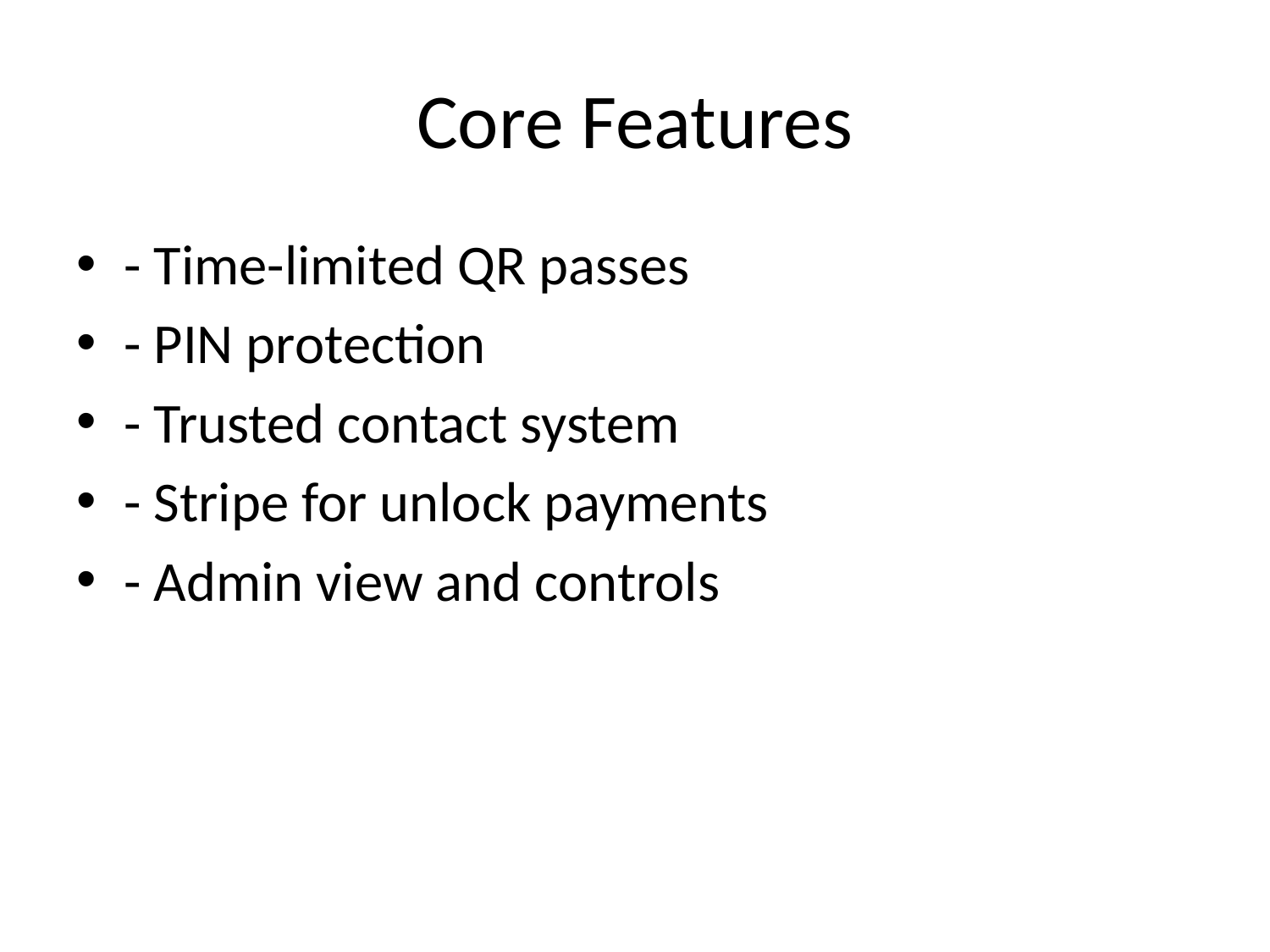

# Core Features
- Time-limited QR passes
- PIN protection
- Trusted contact system
- Stripe for unlock payments
- Admin view and controls